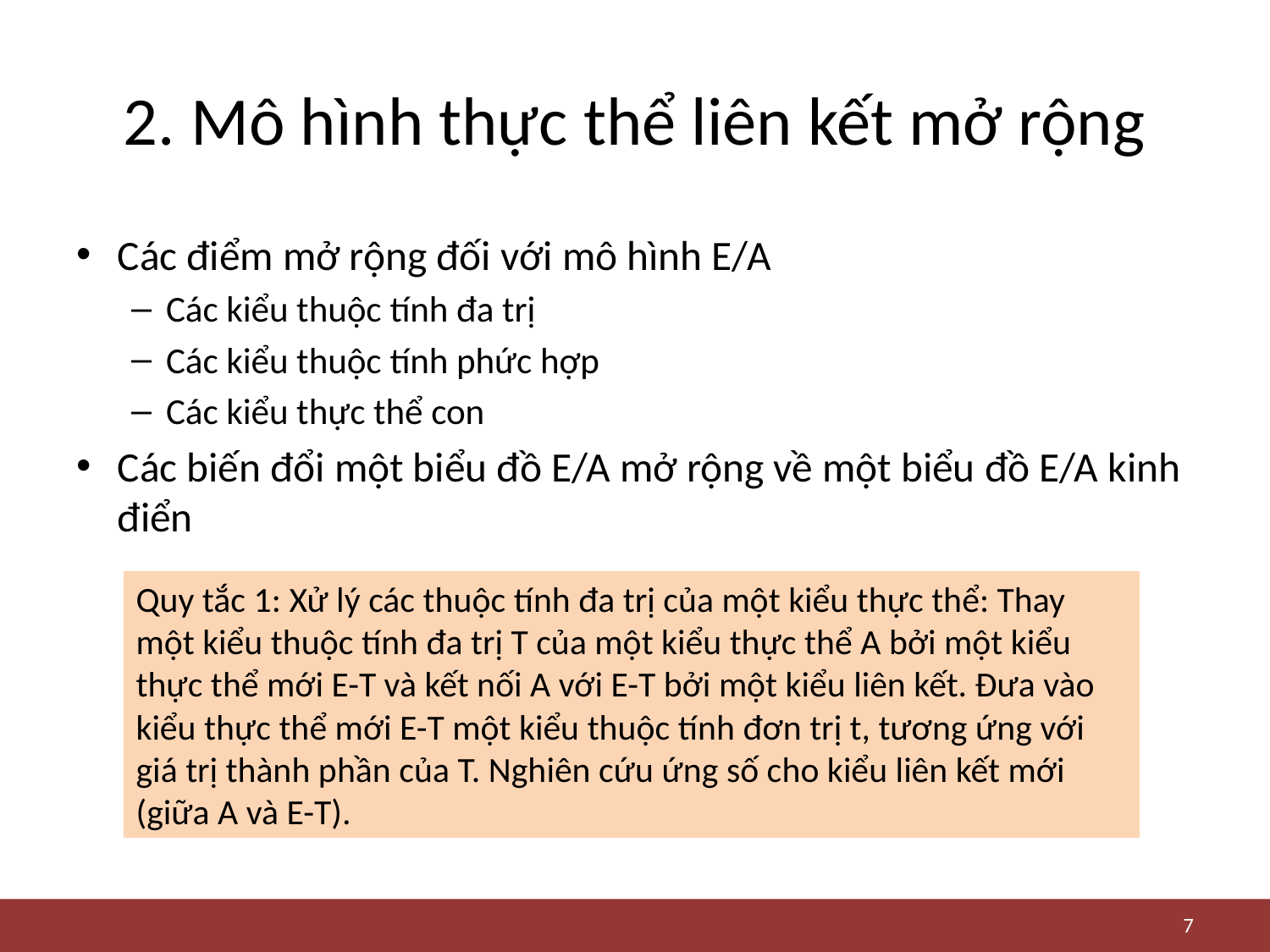

# 2. Mô hình thực thể liên kết mở rộng
Các điểm mở rộng đối với mô hình E/A
Các kiểu thuộc tính đa trị
Các kiểu thuộc tính phức hợp
Các kiểu thực thể con
Các biến đổi một biểu đồ E/A mở rộng về một biểu đồ E/A kinh điển
Quy tắc 1: Xử lý các thuộc tính đa trị của một kiểu thực thể: Thay một kiểu thuộc tính đa trị T của một kiểu thực thể A bởi một kiểu thực thể mới E-T và kết nối A với E-T bởi một kiểu liên kết. Đưa vào kiểu thực thể mới E-T một kiểu thuộc tính đơn trị t, tương ứng với giá trị thành phần của T. Nghiên cứu ứng số cho kiểu liên kết mới (giữa A và E-T).
7